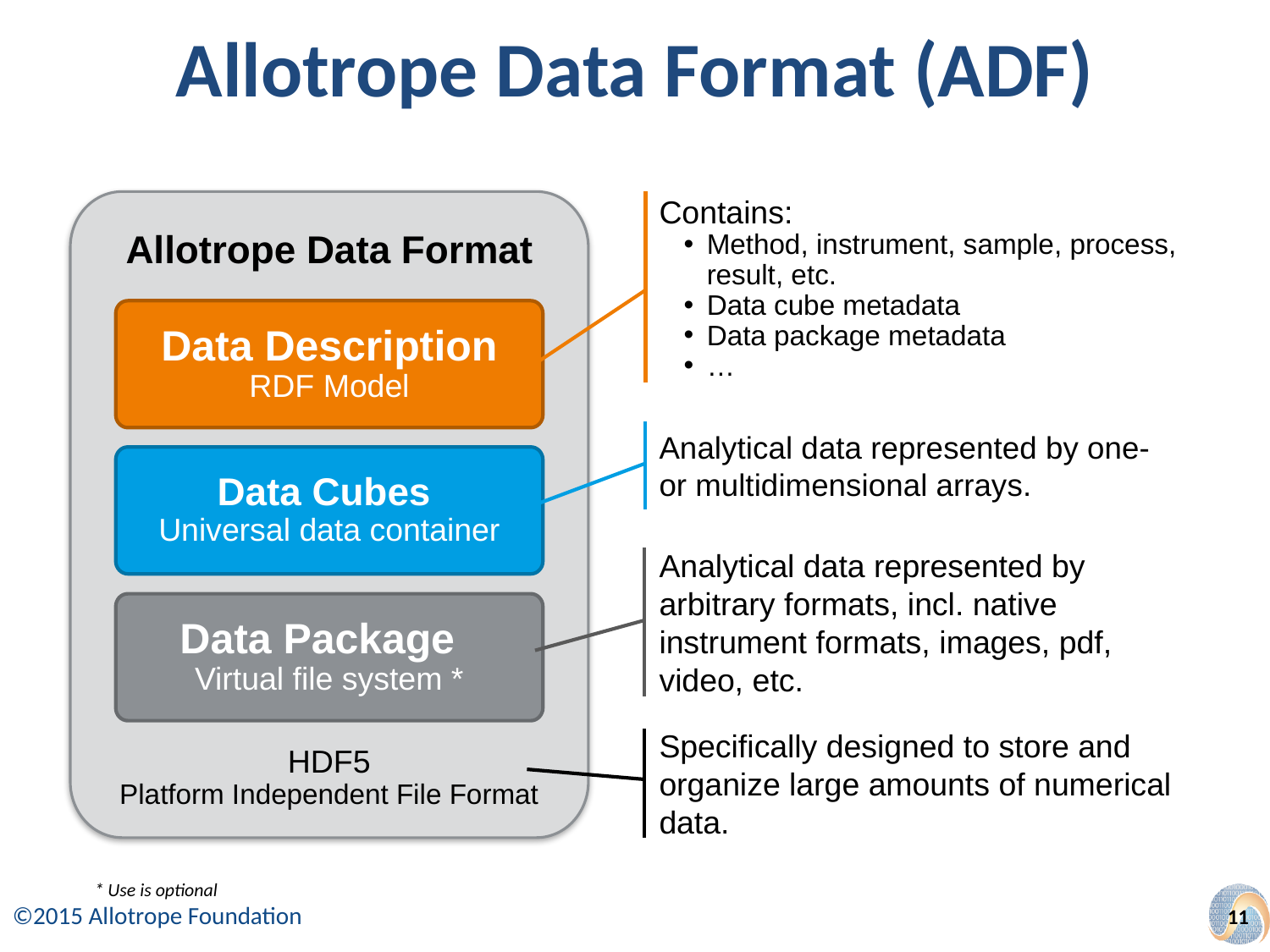

# Allotrope Data Format (ADF)
Contains:
Method, instrument, sample, process, result, etc.
Data cube metadata
Data package metadata
…

Allotrope Data Format
Data Description
RDF Model
Analytical data represented by one- or multidimensional arrays.
Data Cubes
Universal data container
Analytical data represented by arbitrary formats, incl. native instrument formats, images, pdf, video, etc.
Data Package
Virtual file system *
Specifically designed to store and organize large amounts of numerical data.
HDF5
Platform Independent File Format
* Use is optional
11